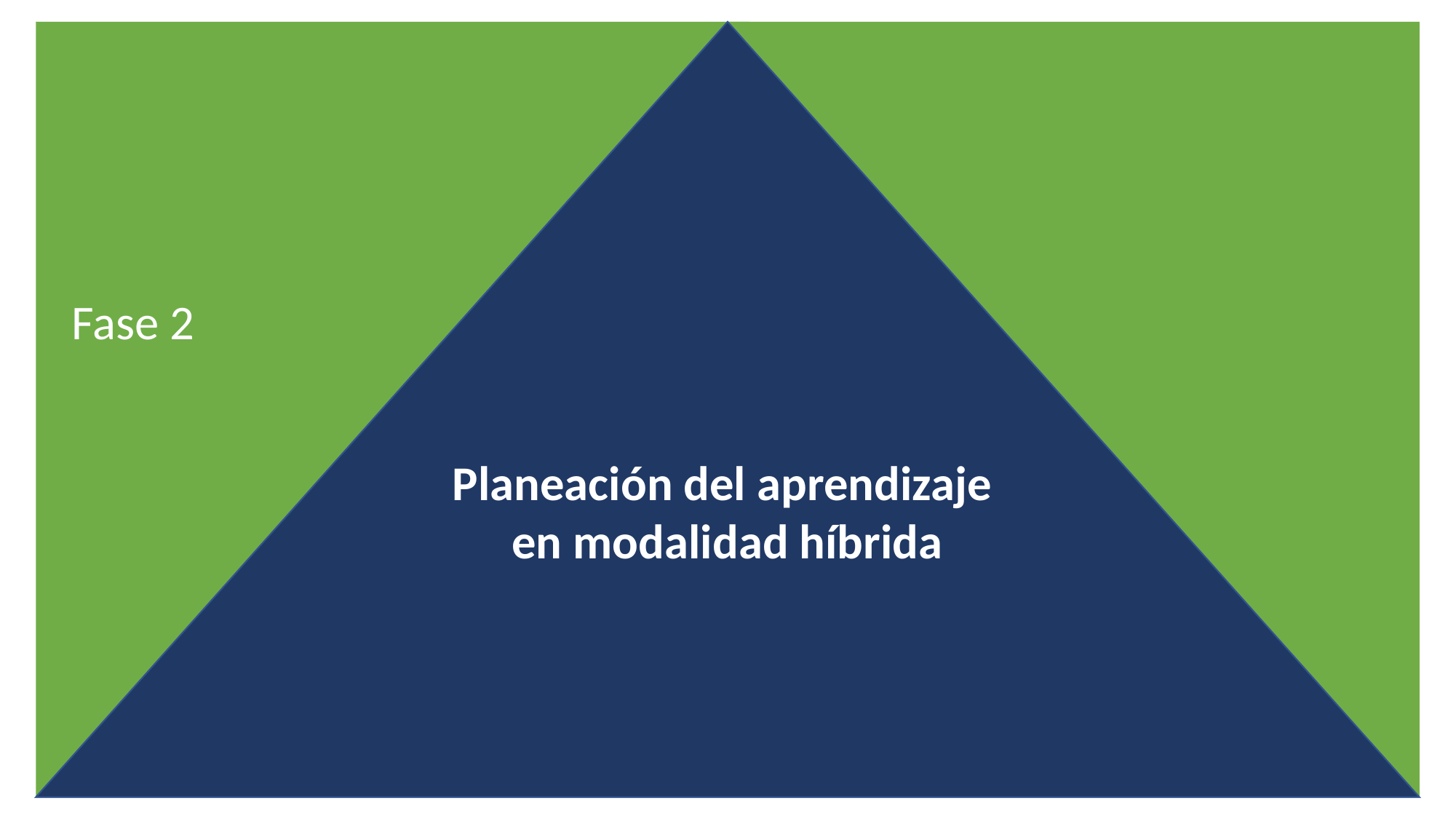

# Fase 2
Planeación del aprendizaje
en modalidad híbrida